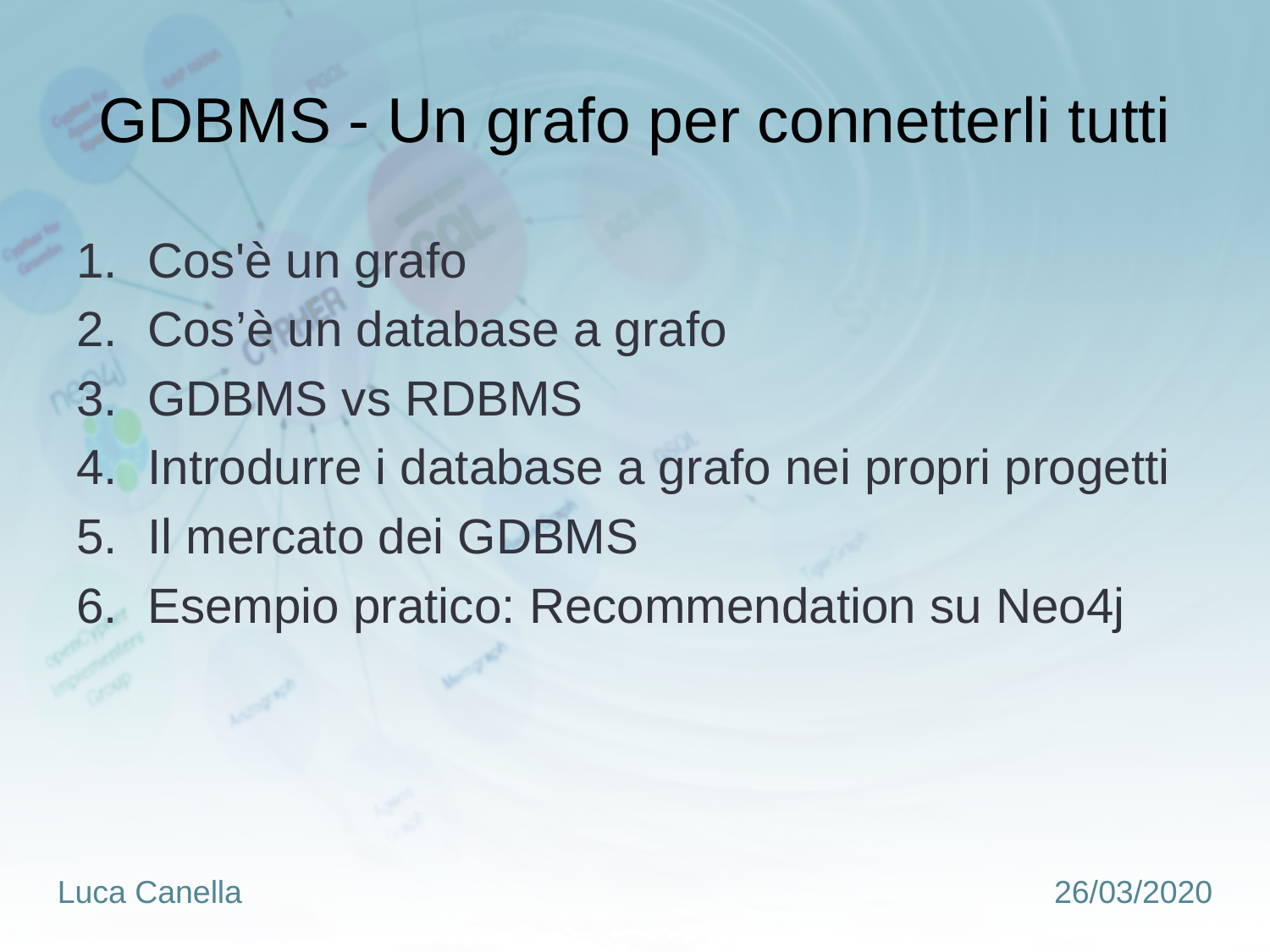

# GDBMS - Un grafo per connetterli tutti
Cos'è un grafo
Cos’è un database a grafo
GDBMS vs RDBMS
Introdurre i database a grafo nei propri progetti
Il mercato dei GDBMS
Esempio pratico: Recommendation su Neo4j

Luca Canella
26/03/2020